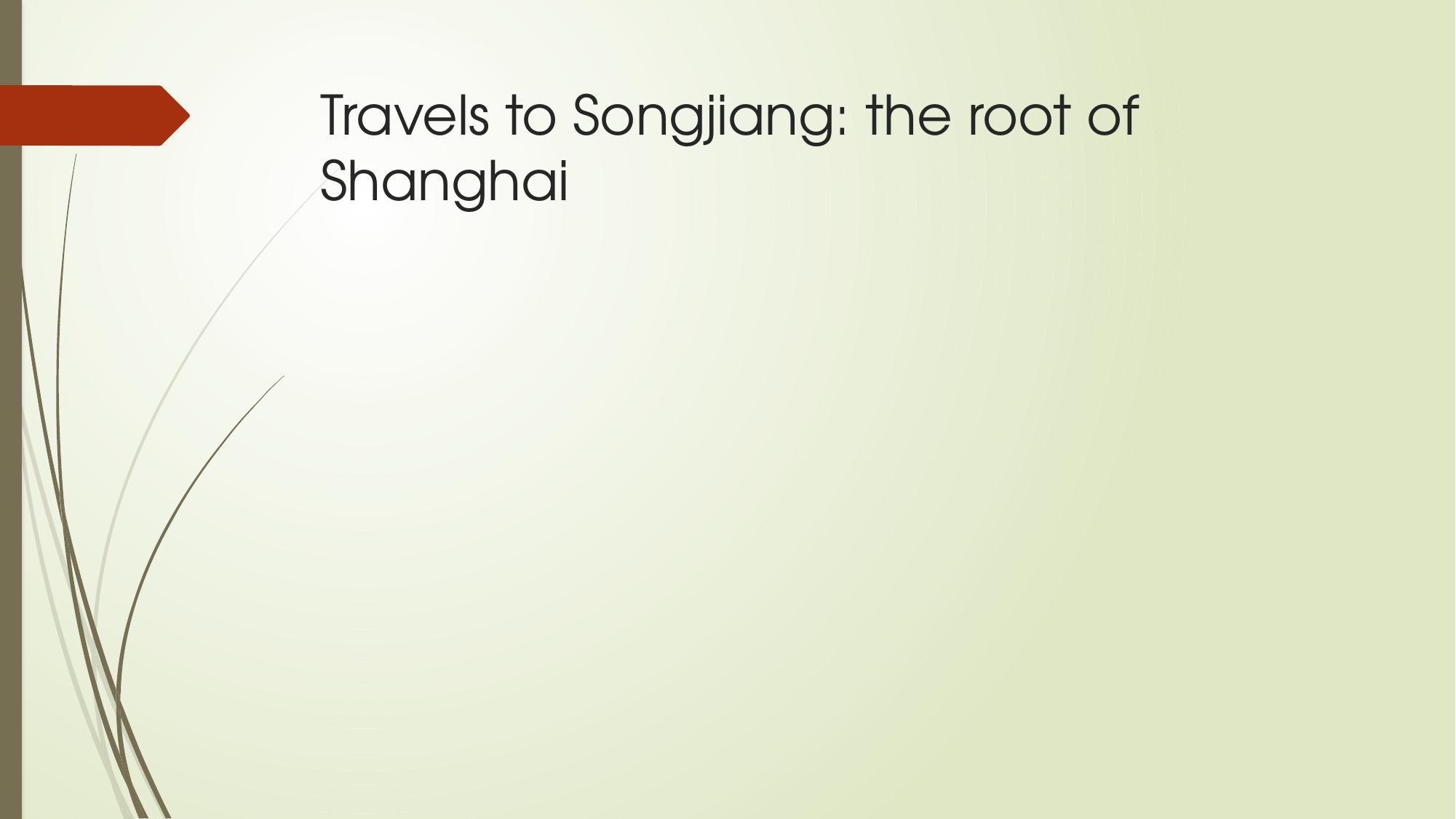

# Travels to Songjiang: the root of Shanghai